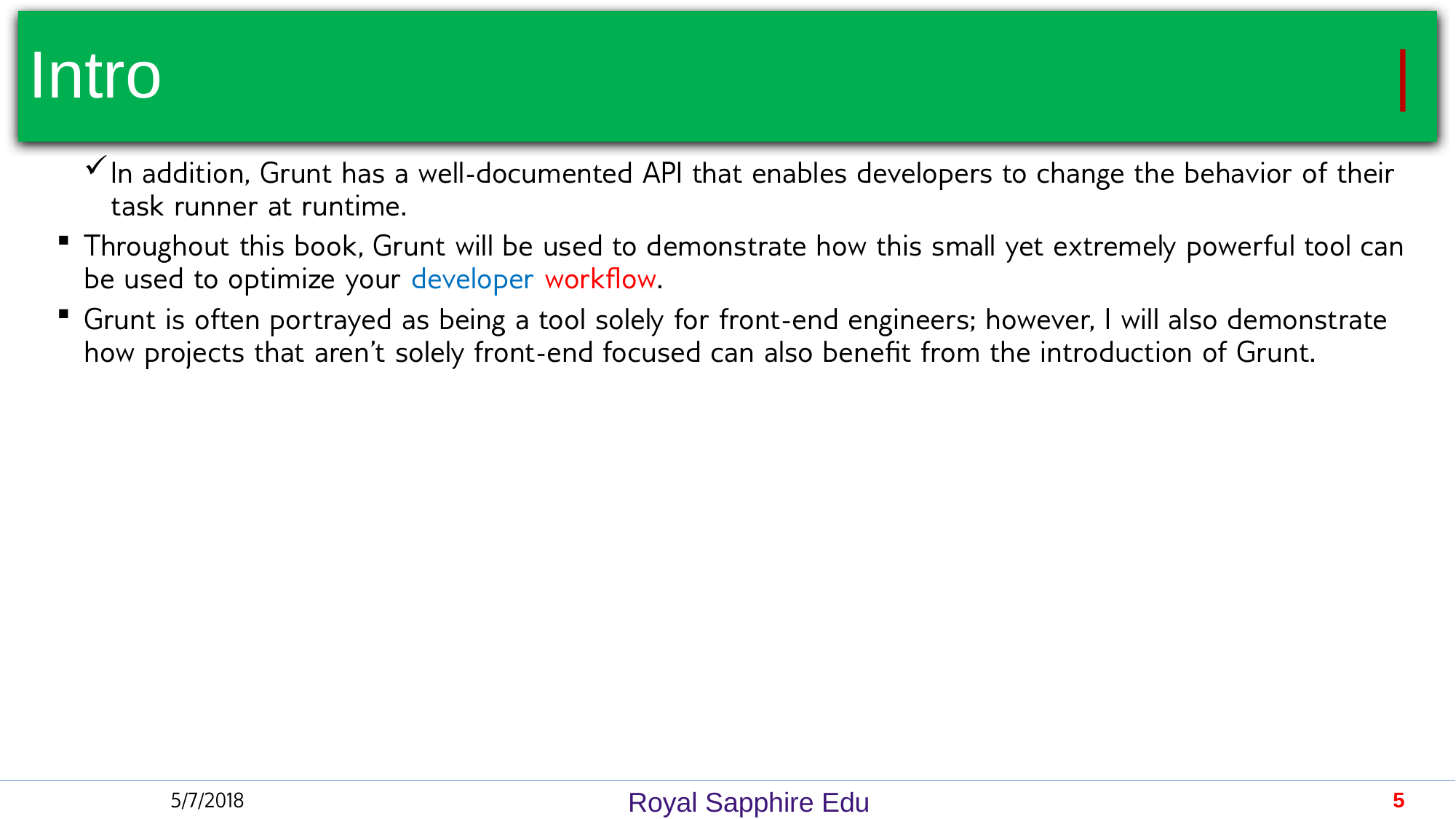

# Intro											   |
In addition, Grunt has a well-documented API that enables developers to change the behavior of their task runner at runtime.
Throughout this book, Grunt will be used to demonstrate how this small yet extremely powerful tool can be used to optimize your developer workflow.
Grunt is often portrayed as being a tool solely for front-end engineers; however, I will also demonstrate how projects that aren’t solely front-end focused can also benefit from the introduction of Grunt.
5/7/2018
5